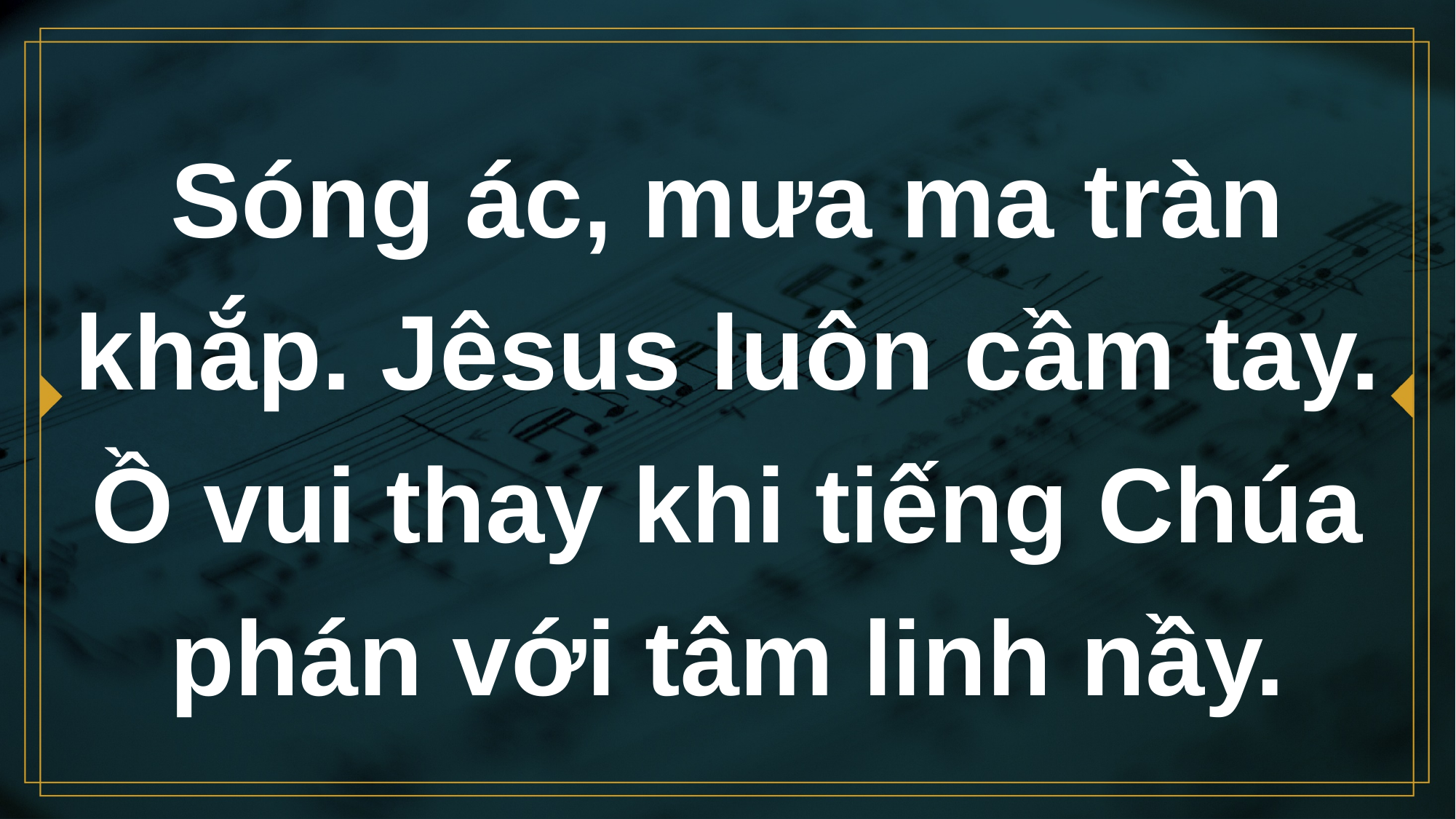

# Sóng ác, mưa ma tràn khắp. Jêsus luôn cầm tay. Ồ vui thay khi tiếng Chúa phán với tâm linh nầy.